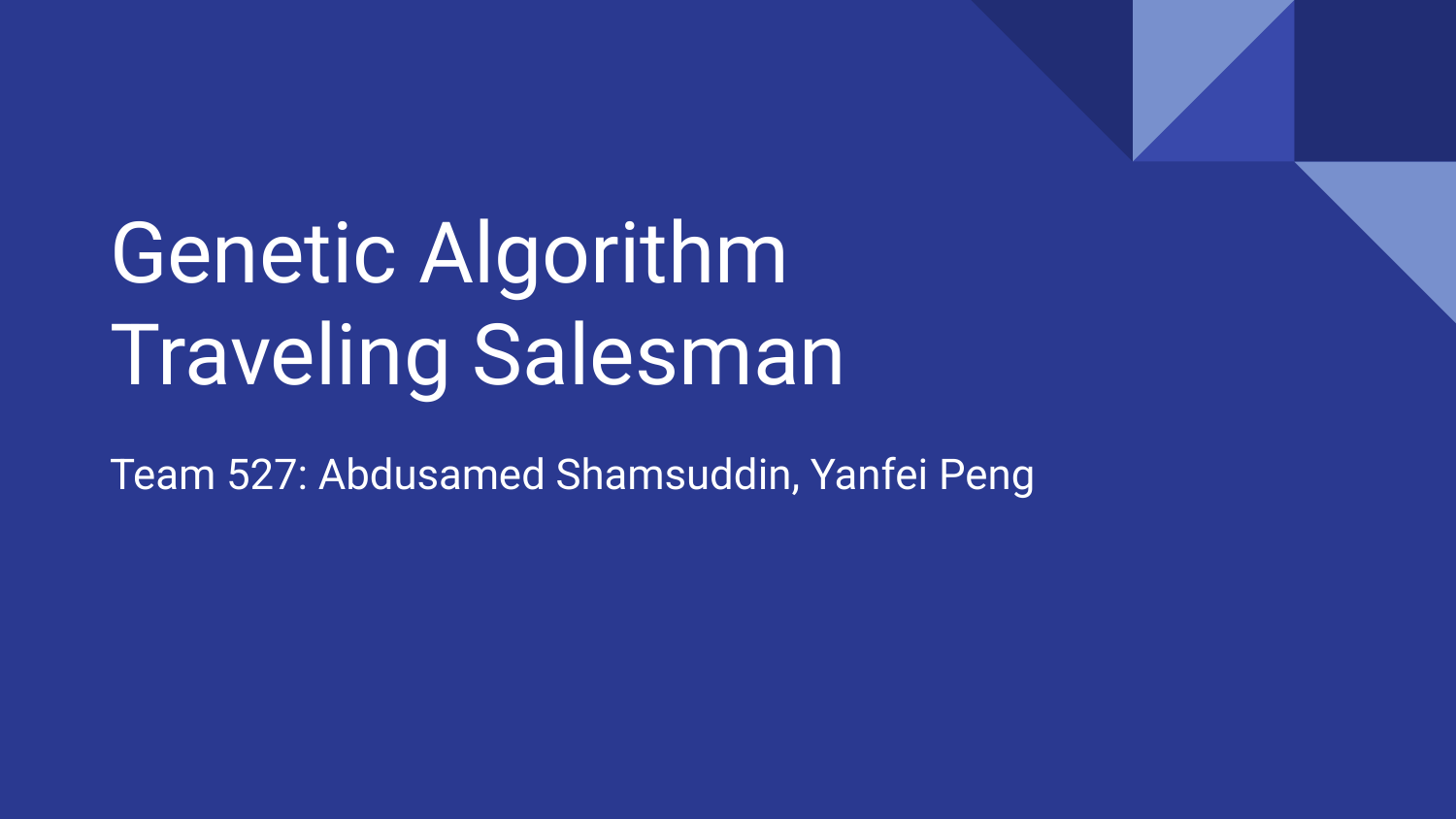

# Genetic Algorithm
Traveling Salesman
Team 527: Abdusamed Shamsuddin, Yanfei Peng